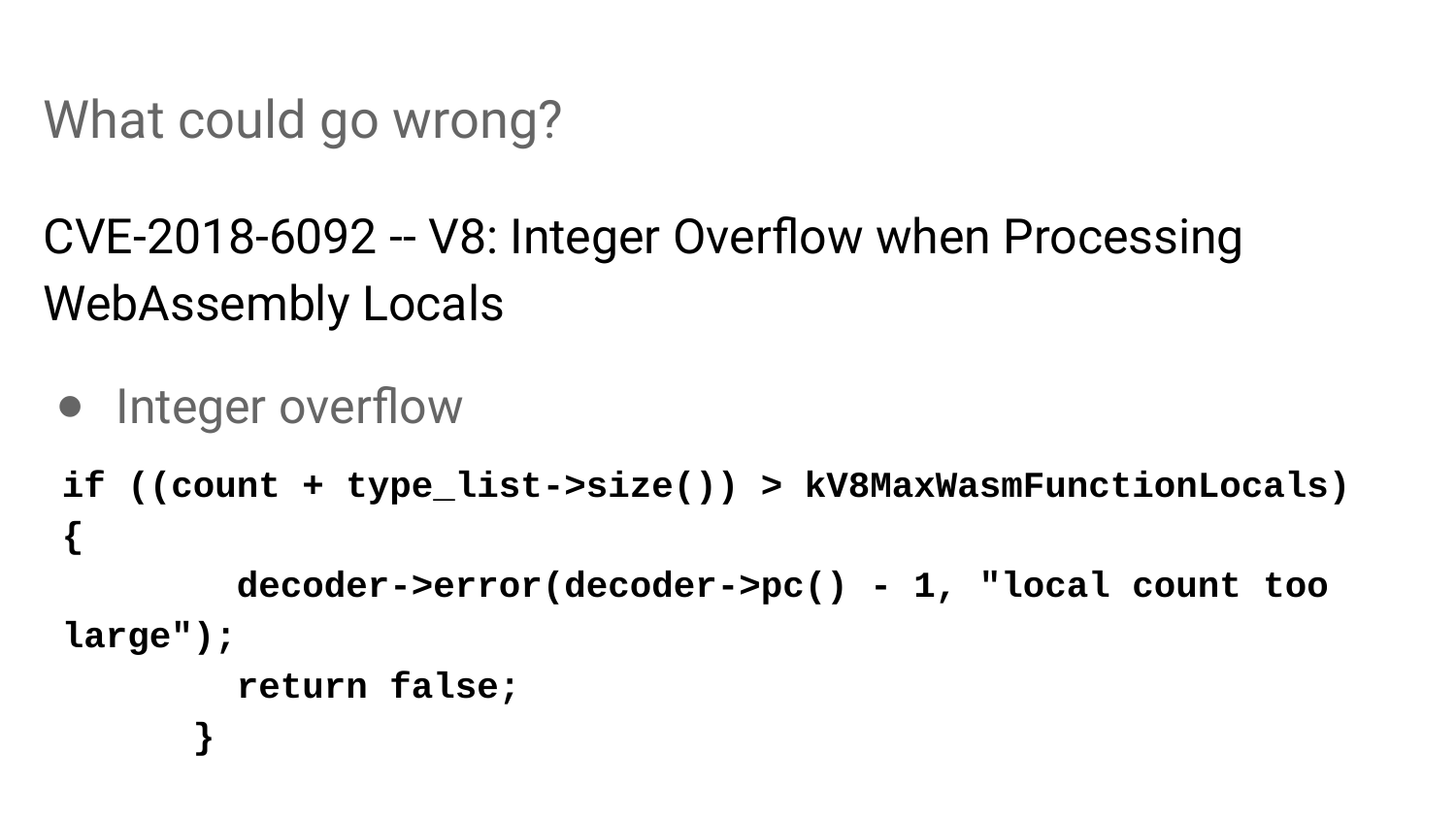

# What could go wrong?
CVE-2018-6092 -- V8: Integer Overflow when Processing WebAssembly Locals

Integer overflow
if ((count + type_list->size()) > kV8MaxWasmFunctionLocals) {
        decoder->error(decoder->pc() - 1, "local count too large");
        return false;
      }